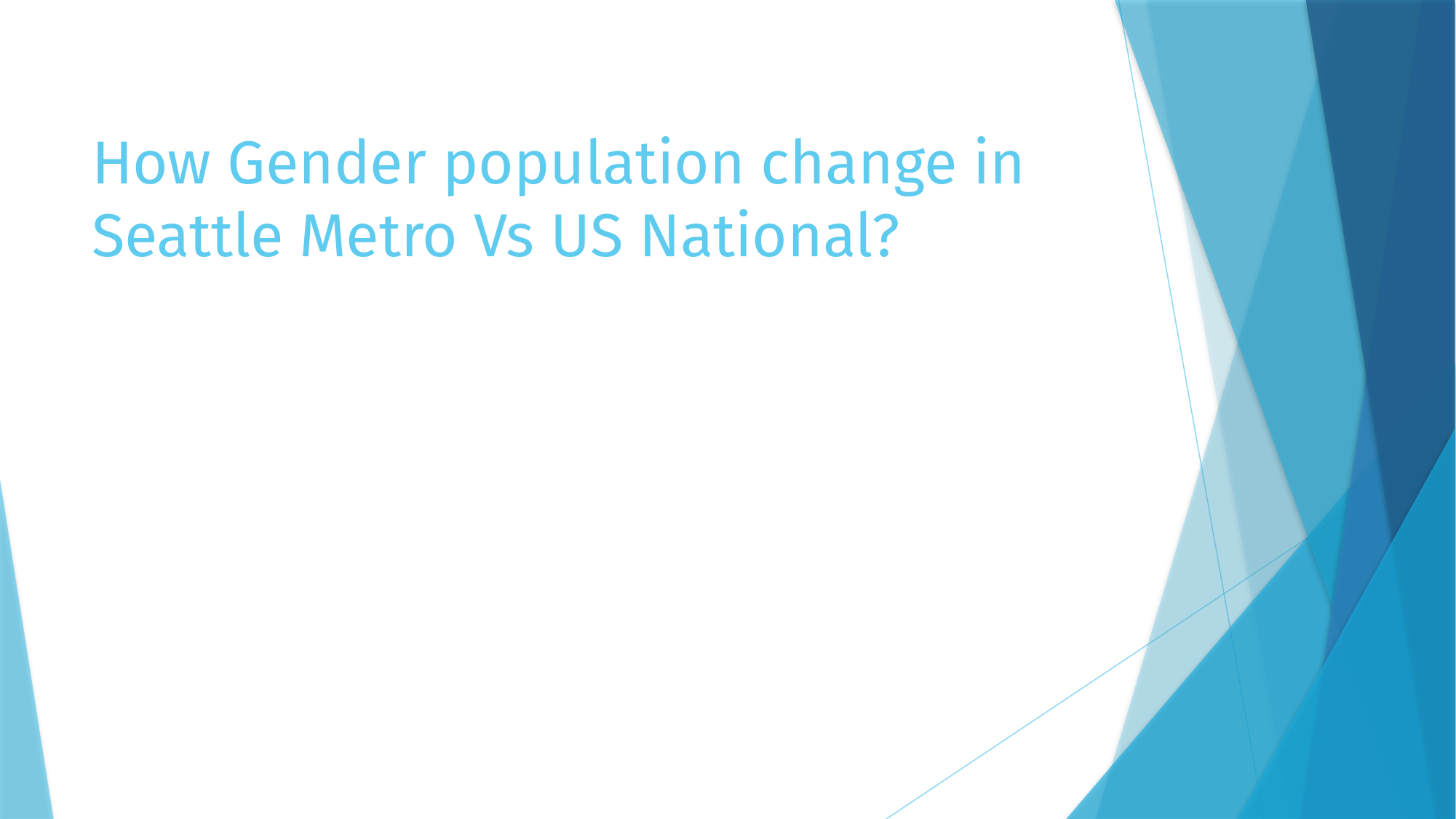

# How Gender population change in Seattle Metro Vs US National?